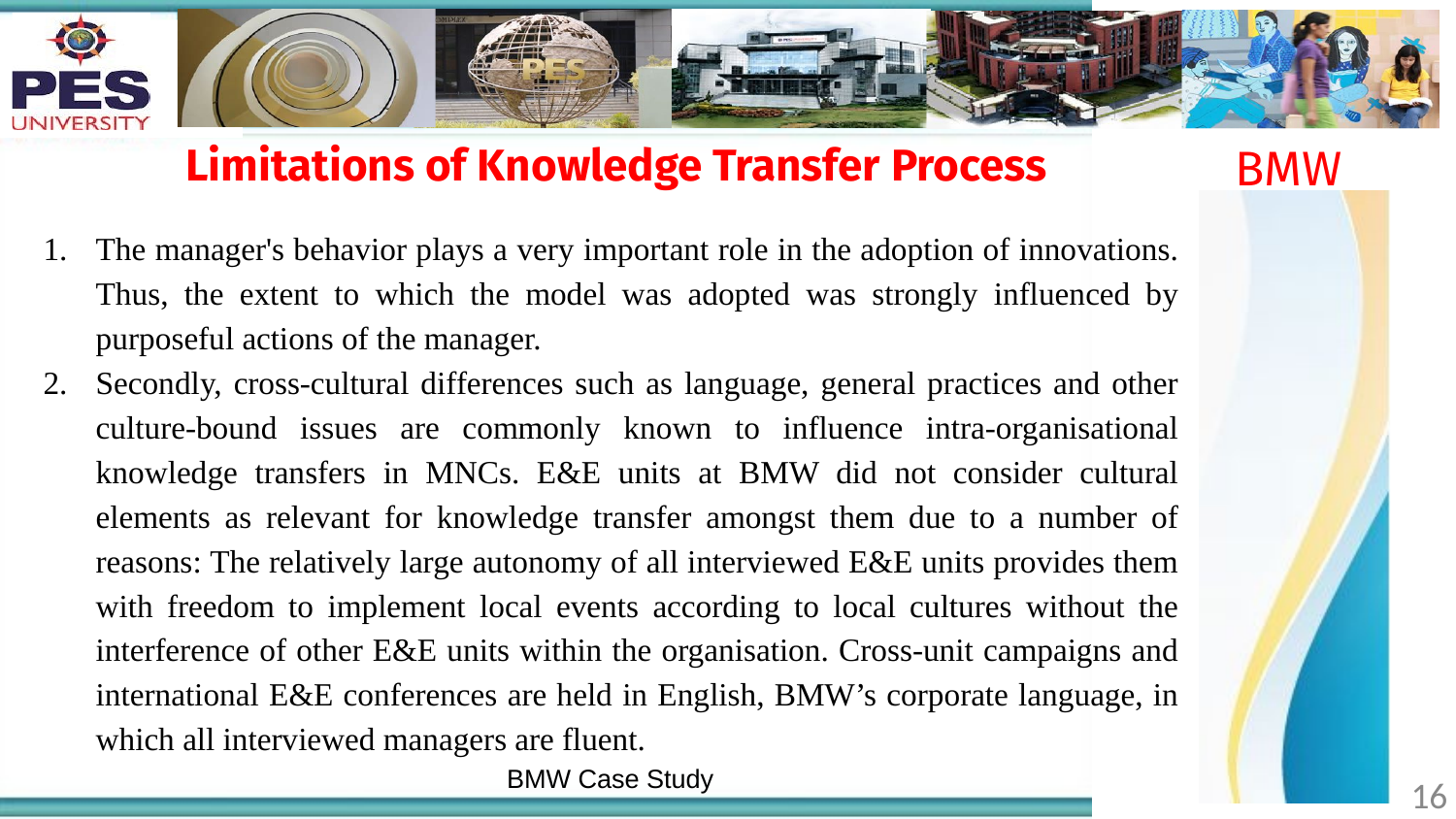

BMW
# Limitations of Knowledge Transfer Process
The manager's behavior plays a very important role in the adoption of innovations. Thus, the extent to which the model was adopted was strongly influenced by purposeful actions of the manager.
Secondly, cross-cultural differences such as language, general practices and other culture-bound issues are commonly known to influence intra-organisational knowledge transfers in MNCs. E&E units at BMW did not consider cultural elements as relevant for knowledge transfer amongst them due to a number of reasons: The relatively large autonomy of all interviewed E&E units provides them with freedom to implement local events according to local cultures without the interference of other E&E units within the organisation. Cross-unit campaigns and international E&E conferences are held in English, BMW’s corporate language, in which all interviewed managers are fluent.

BMW Case Study
16